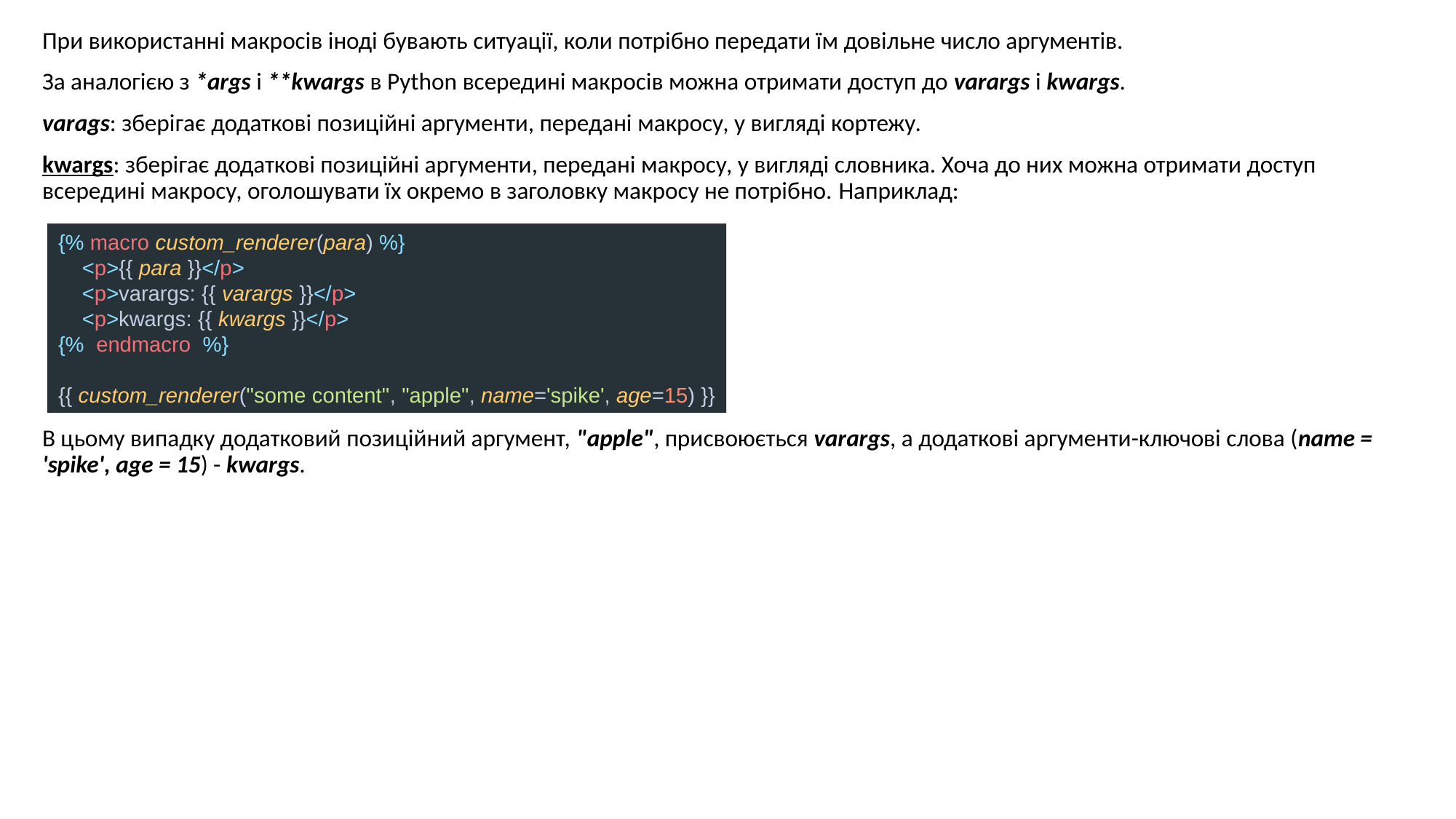

При використанні макросів іноді бувають ситуації, коли потрібно передати їм довільне число аргументів.
За аналогією з *args і **kwargs в Python всередині макросів можна отримати доступ до varargs і kwargs.
varags: зберігає додаткові позиційні аргументи, передані макросу, у вигляді кортежу.
kwargs: зберігає додаткові позиційні аргументи, передані макросу, у вигляді словника. Хоча до них можна отримати доступ всередині макросу, оголошувати їх окремо в заголовку макросу не потрібно. Наприклад:

В цьому випадку додатковий позиційний аргумент, "apple", присвоюється varargs, а додаткові аргументи-ключові слова (name = 'spike', age = 15) - kwargs.

{% macro custom_renderer(para) %}
    <p>{{ para }}</p>
    <p>varargs: {{ varargs }}</p>
    <p>kwargs: {{ kwargs }}</p>
{%  endmacro  %}
{{ custom_renderer("some content", "apple", name='spike', age=15) }}